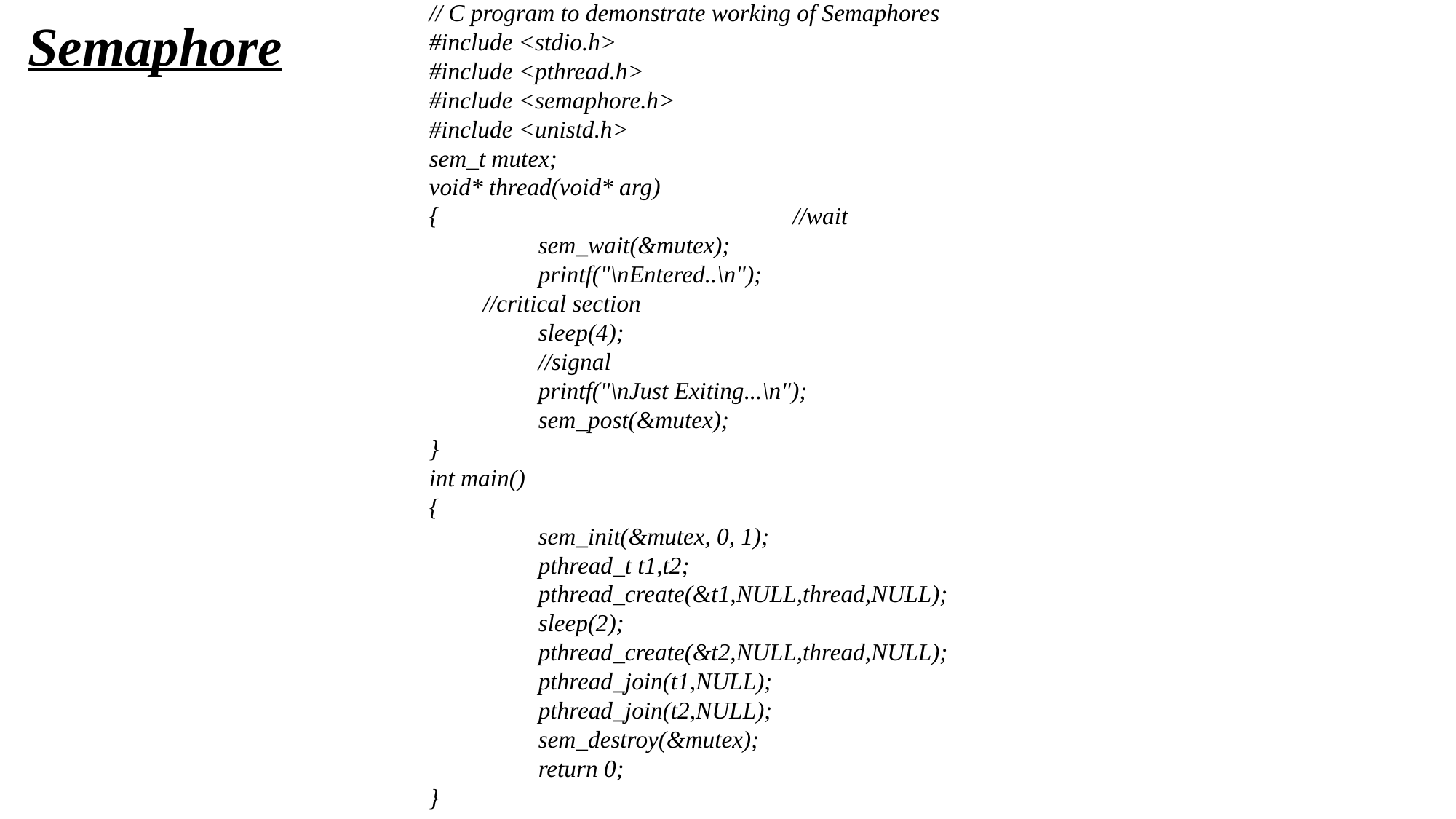

// C program to demonstrate working of Semaphores
#include <stdio.h>
#include <pthread.h>
#include <semaphore.h>
#include <unistd.h>
sem_t mutex;
void* thread(void* arg)
{                                                           //wait
	sem_wait(&mutex);
	printf("\nEntered..\n");
         //critical section
	sleep(4);
	//signal
	printf("\nJust Exiting...\n");
	sem_post(&mutex);
}
int main()
{
	sem_init(&mutex, 0, 1);
	pthread_t t1,t2;
	pthread_create(&t1,NULL,thread,NULL);
	sleep(2);
	pthread_create(&t2,NULL,thread,NULL);
	pthread_join(t1,NULL);
	pthread_join(t2,NULL);
	sem_destroy(&mutex);
	return 0;
}
Semaphore